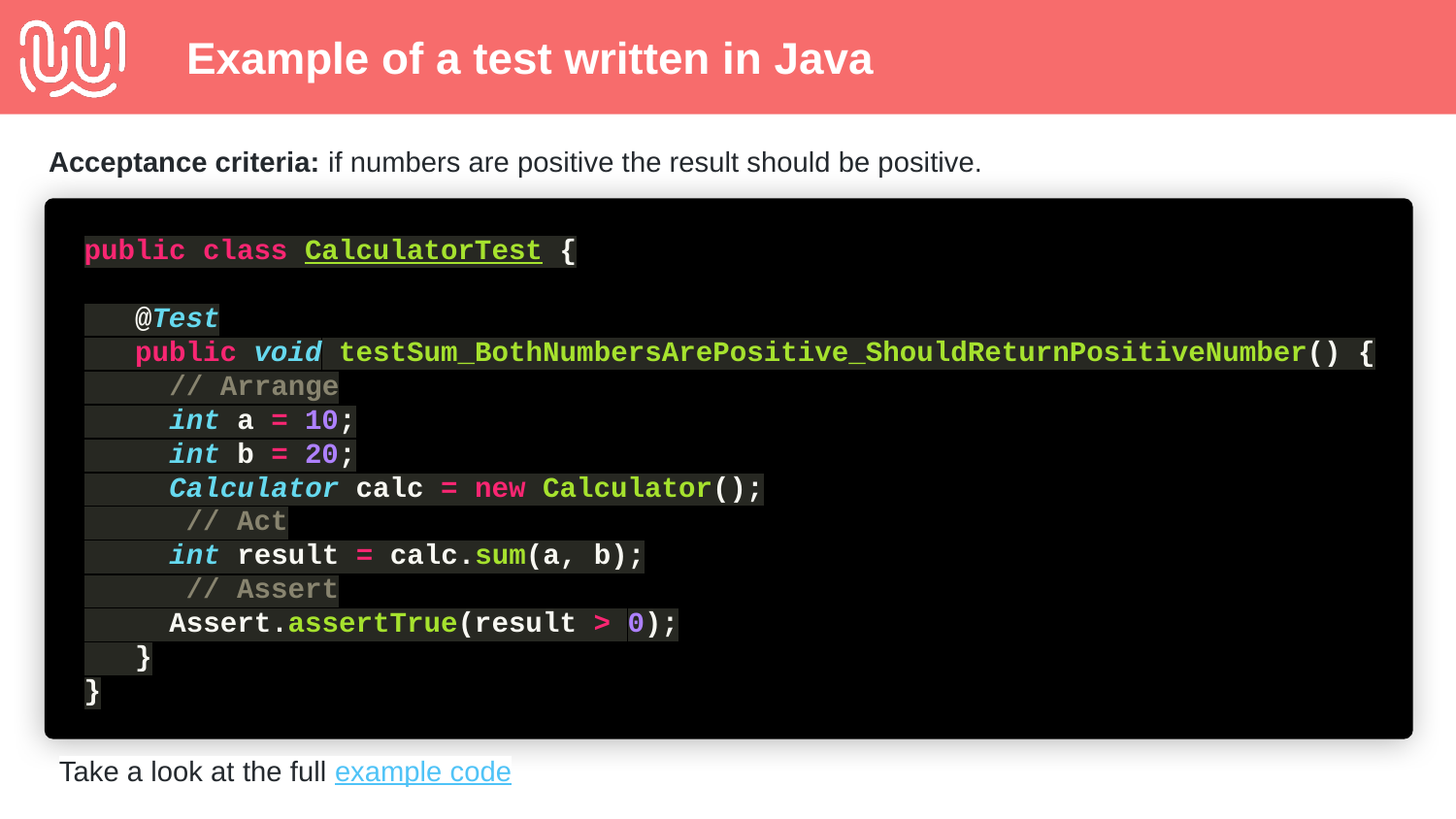

# Example of a test written in Java
Acceptance criteria: if numbers are positive the result should be positive.
public class CalculatorTest {

   @Test
   public void testSum_BothNumbersArePositive_ShouldReturnPositiveNumber() {
     // Arrange
     int a = 10;
     int b = 20;
     Calculator calc = new Calculator();
      // Act
     int result = calc.sum(a, b);
      // Assert
     Assert.assertTrue(result > 0);
   }
}
Take a look at the full example code